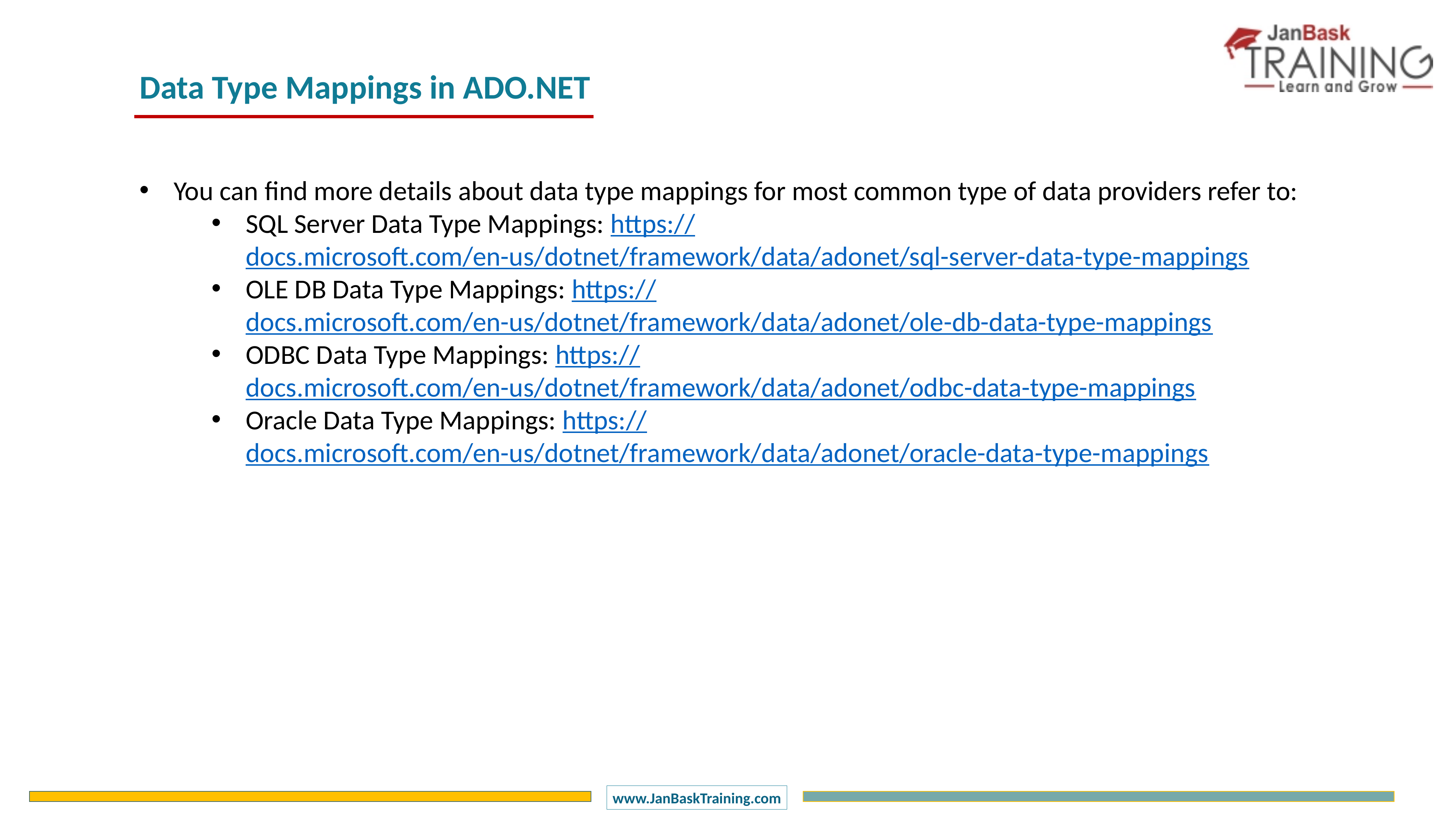

Data Type Mappings in ADO.NET
You can find more details about data type mappings for most common type of data providers refer to:
SQL Server Data Type Mappings: https://docs.microsoft.com/en-us/dotnet/framework/data/adonet/sql-server-data-type-mappings
OLE DB Data Type Mappings: https://docs.microsoft.com/en-us/dotnet/framework/data/adonet/ole-db-data-type-mappings
ODBC Data Type Mappings: https://docs.microsoft.com/en-us/dotnet/framework/data/adonet/odbc-data-type-mappings
Oracle Data Type Mappings: https://docs.microsoft.com/en-us/dotnet/framework/data/adonet/oracle-data-type-mappings